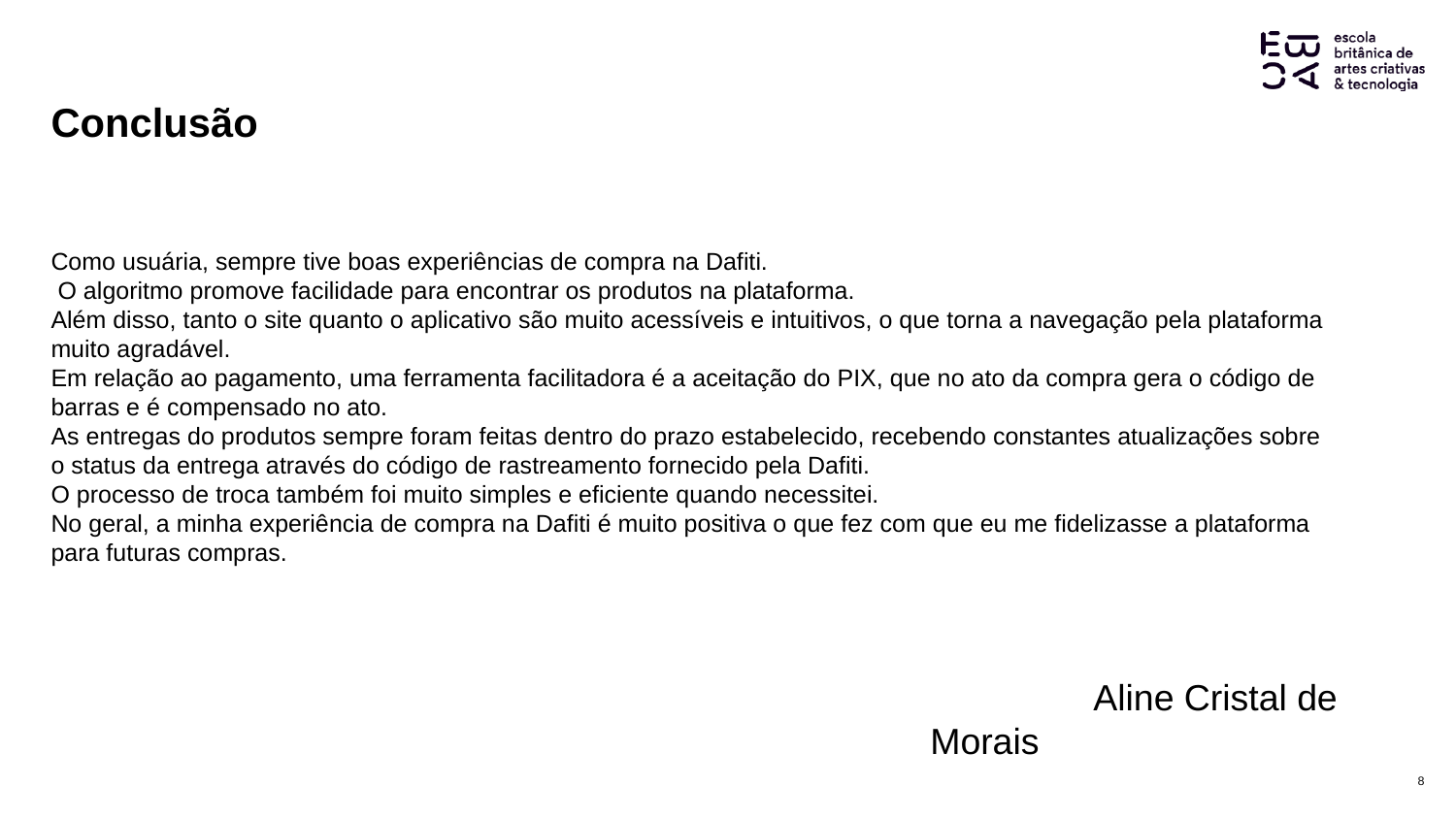

Conclusão
Como usuária, sempre tive boas experiências de compra na Dafiti.
 O algoritmo promove facilidade para encontrar os produtos na plataforma.
Além disso, tanto o site quanto o aplicativo são muito acessíveis e intuitivos, o que torna a navegação pela plataforma muito agradável.
Em relação ao pagamento, uma ferramenta facilitadora é a aceitação do PIX, que no ato da compra gera o código de barras e é compensado no ato.
As entregas do produtos sempre foram feitas dentro do prazo estabelecido, recebendo constantes atualizações sobre o status da entrega através do código de rastreamento fornecido pela Dafiti.
O processo de troca também foi muito simples e eficiente quando necessitei.
No geral, a minha experiência de compra na Dafiti é muito positiva o que fez com que eu me fidelizasse a plataforma para futuras compras.

                Aline Cristal de Morais